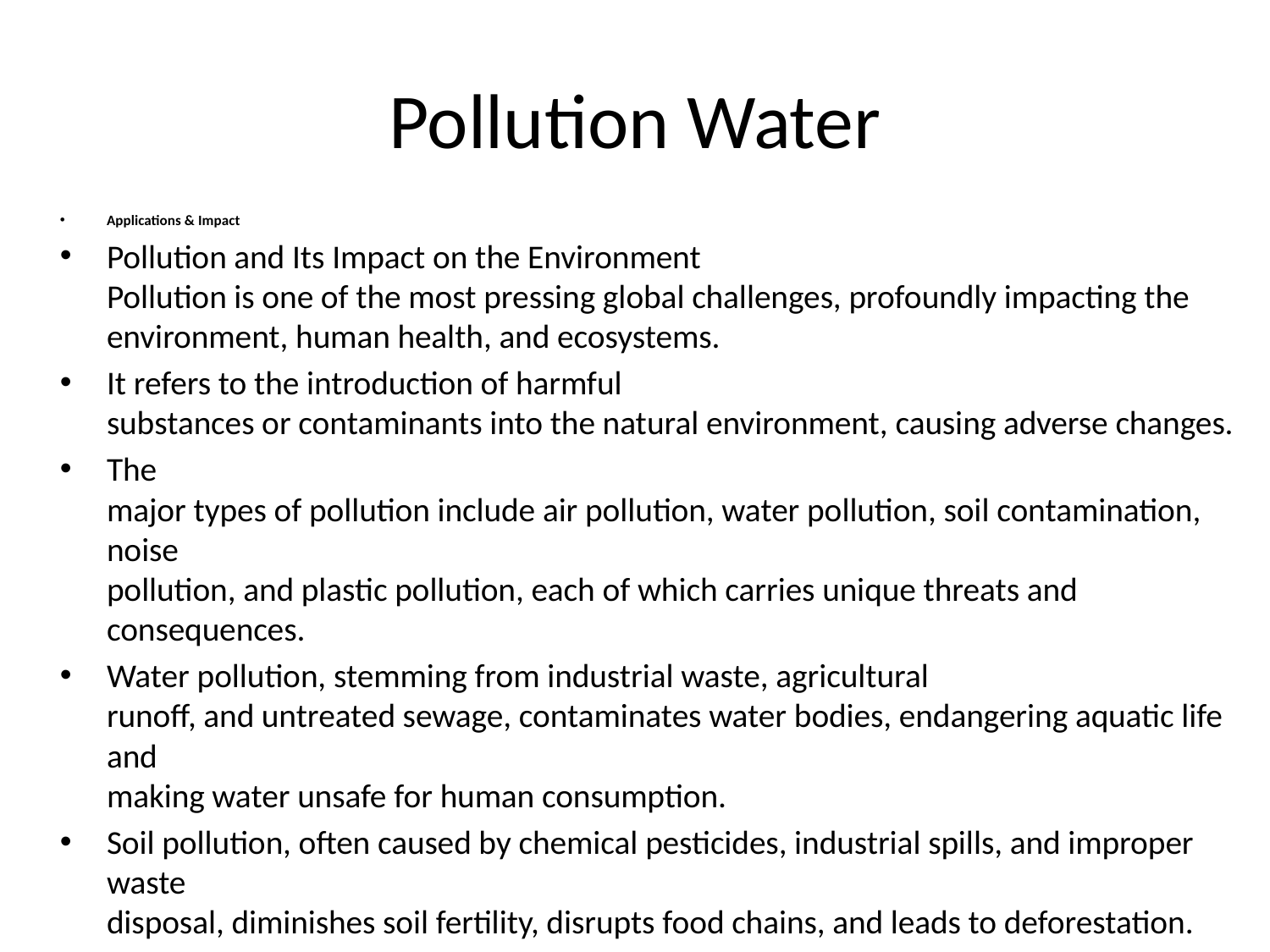

# Pollution Water

Applications & Impact
Pollution and Its Impact on the Environment
Pollution is one of the most pressing global challenges, profoundly impacting the
environment, human health, and ecosystems.
It refers to the introduction of harmful
substances or contaminants into the natural environment, causing adverse changes.
The
major types of pollution include air pollution, water pollution, soil contamination, noise
pollution, and plastic pollution, each of which carries unique threats and consequences.
Water pollution, stemming from industrial waste, agricultural
runoff, and untreated sewage, contaminates water bodies, endangering aquatic life and
making water unsafe for human consumption.
Soil pollution, often caused by chemical pesticides, industrial spills, and improper waste
disposal, diminishes soil fertility, disrupts food chains, and leads to deforestation.